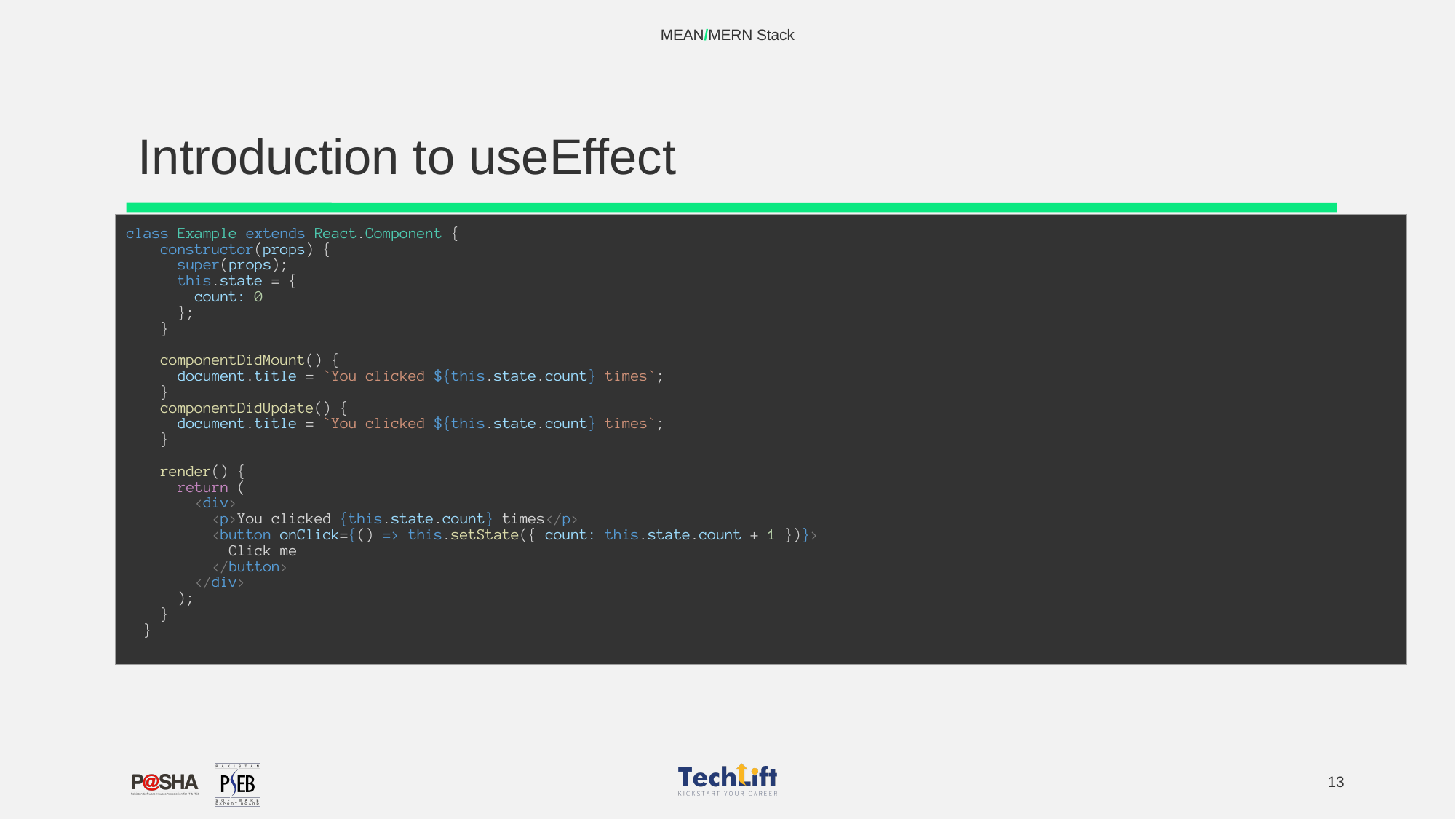

MEAN/MERN Stack
# Introduction to useEffect
| class Example extends React.Component {     constructor(props) {       super(props);       this.state = {         count: 0       };     }       componentDidMount() {       document.title = `You clicked ${this.state.count} times`;     }     componentDidUpdate() {       document.title = `You clicked ${this.state.count} times`;     }       render() {       return (         <div>           <p>You clicked {this.state.count} times</p>           <button onClick={() => this.setState({ count: this.state.count + 1 })}>             Click me           </button>         </div>       );     }   } |
| --- |
13